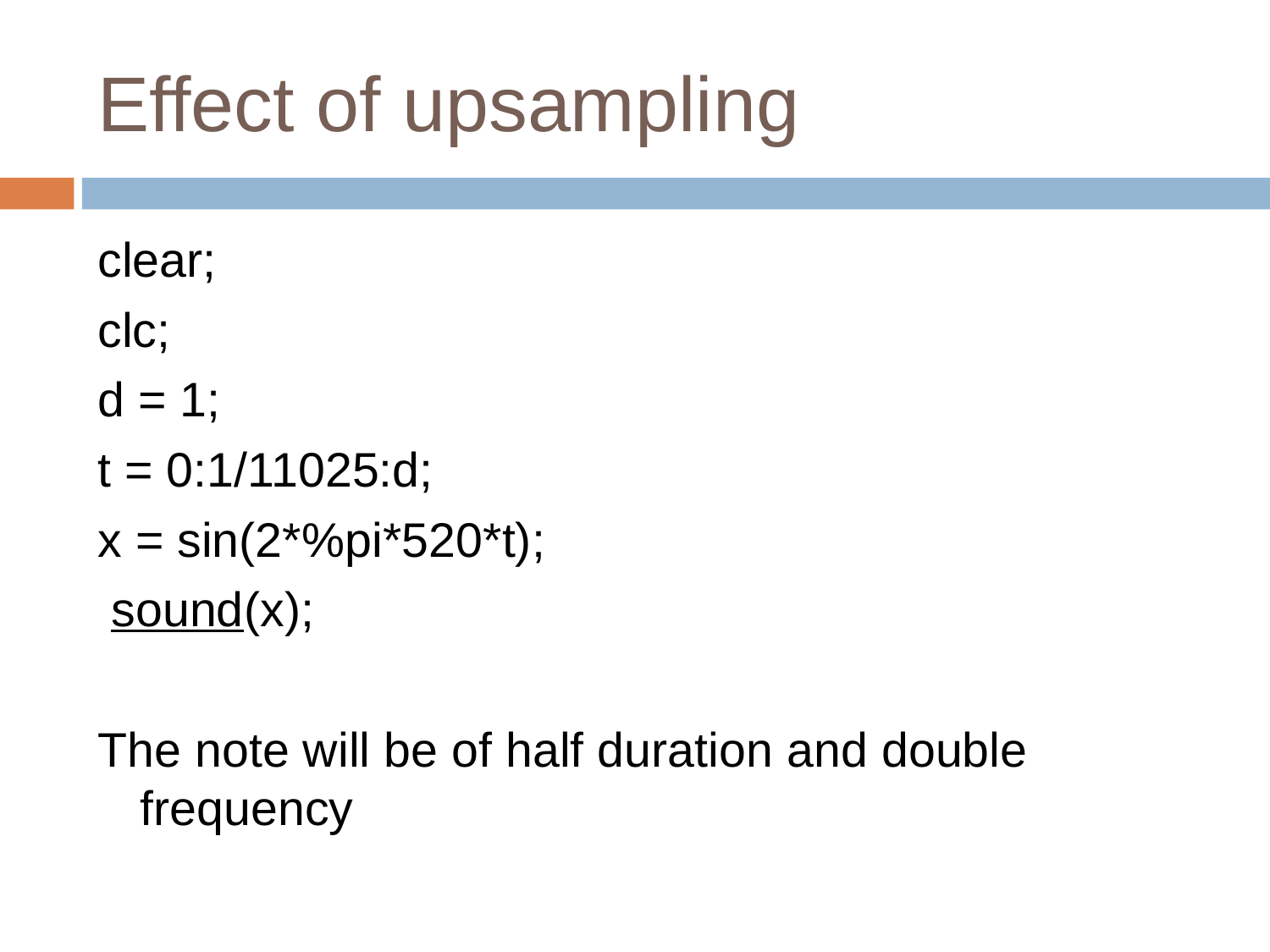

# Effect of upsampling
clear;
clc;
d = 1;
t = 0:1/11025:d;
x = sin(2*%pi*520*t);
 sound(x);

The note will be of half duration and double frequency